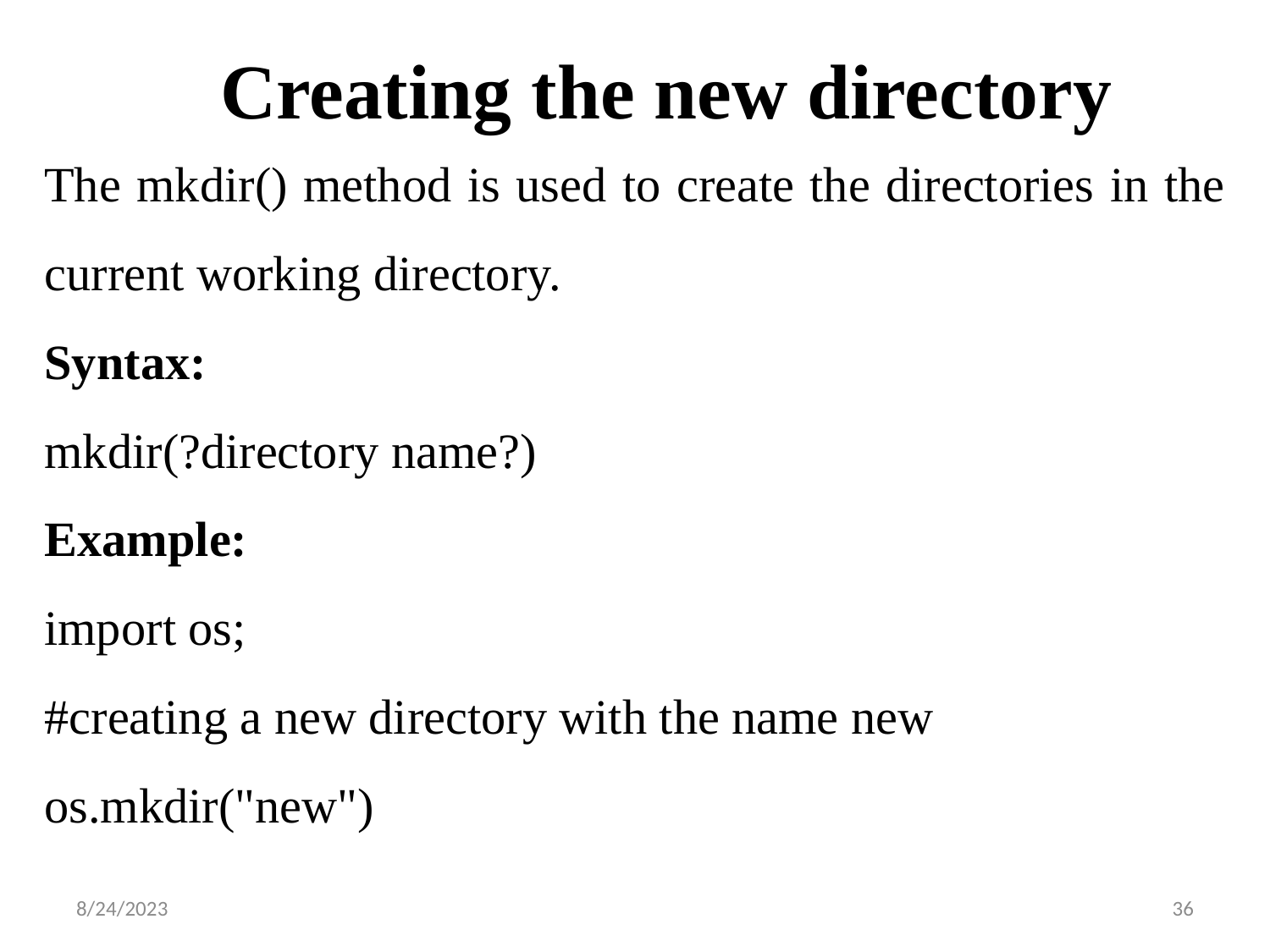

# Creating the new directory
The mkdir() method is used to create the directories in the current working directory.
Syntax:
mkdir(?directory name?)
Example:
import os;
#creating a new directory with the name new
os.mkdir("new")
8/24/2023
36